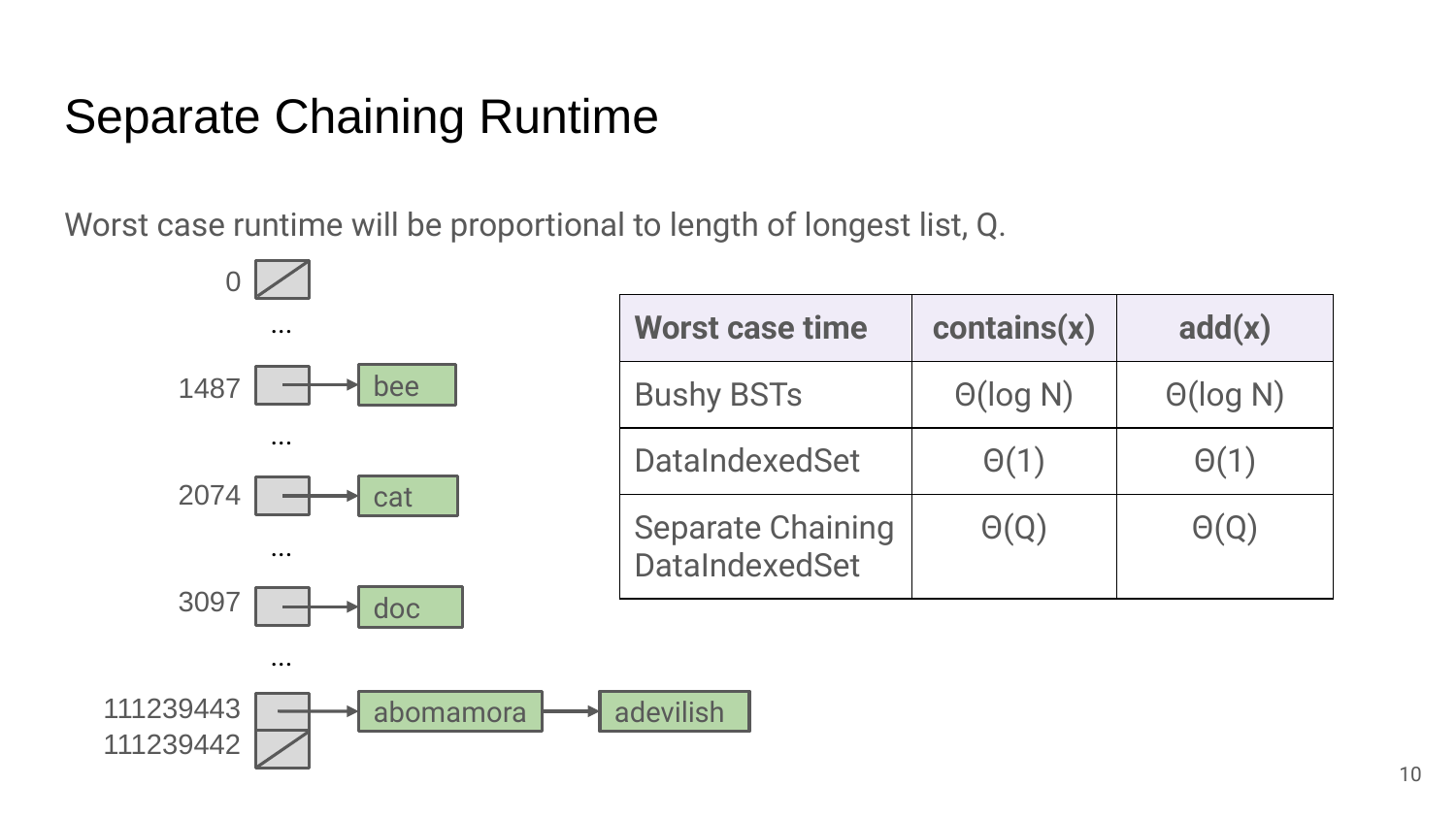

# Separate Chaining Runtime
Worst case runtime will be proportional to length of longest list, Q.
0

1487

2074

3097

111239443
111239442

...
| Worst case time | contains(x) | add(x) |
| --- | --- | --- |
| Bushy BSTs | Θ(log N) | Θ(log N) |
| DataIndexedSet | Θ(1) | Θ(1) |
| Separate Chaining DataIndexedSet | Θ(Q) | Θ(Q) |
bee

...
cat

...
doc

...
abomamora
adevilish

10